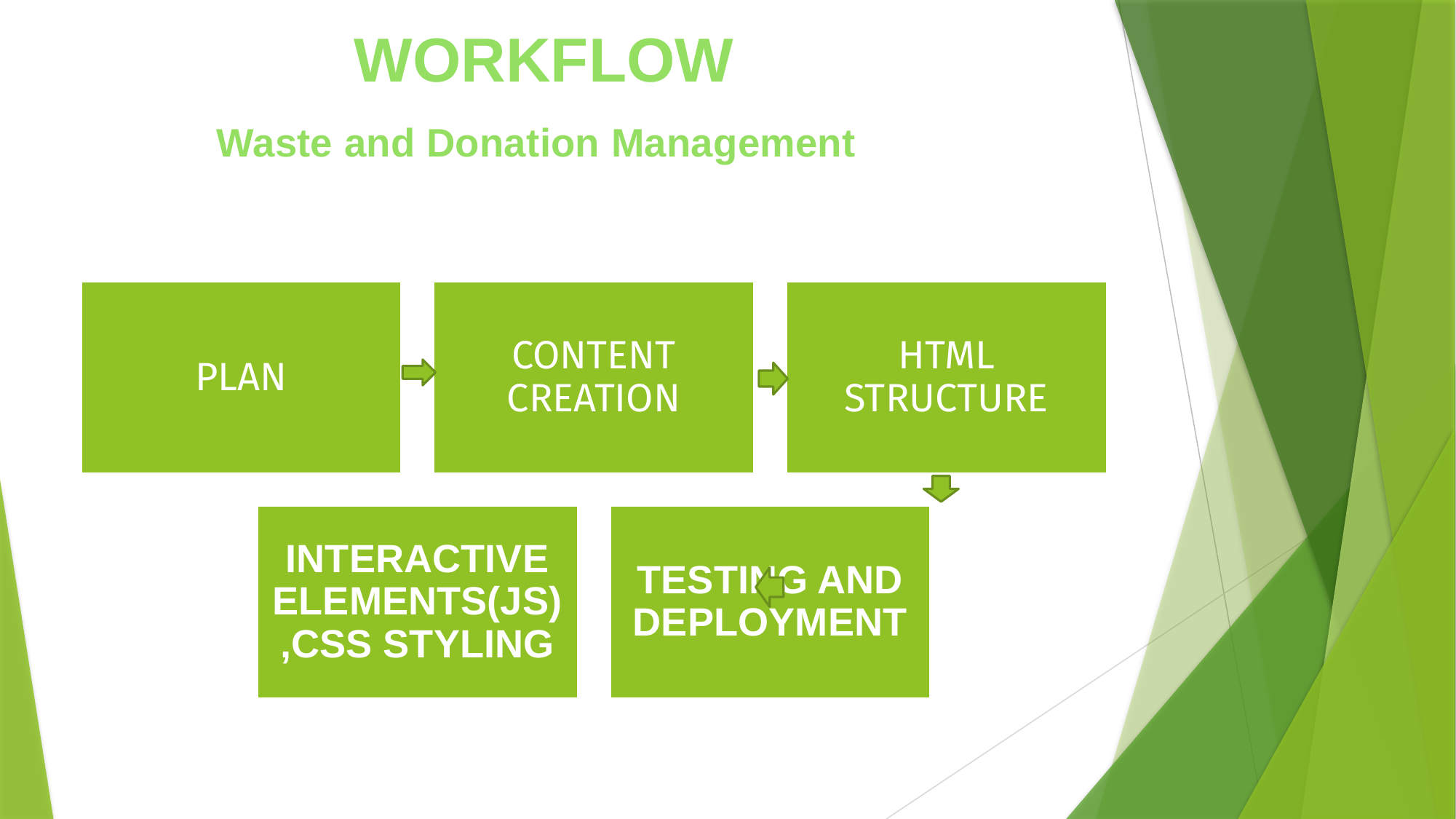

# WORKFLOW Waste and Donation Management
PLAN
CONTENT CREATION
HTML STRUCTURE
INTERACTIVE ELEMENTS(JS) ,CSS STYLING
TESTING AND DEPLOYMENT